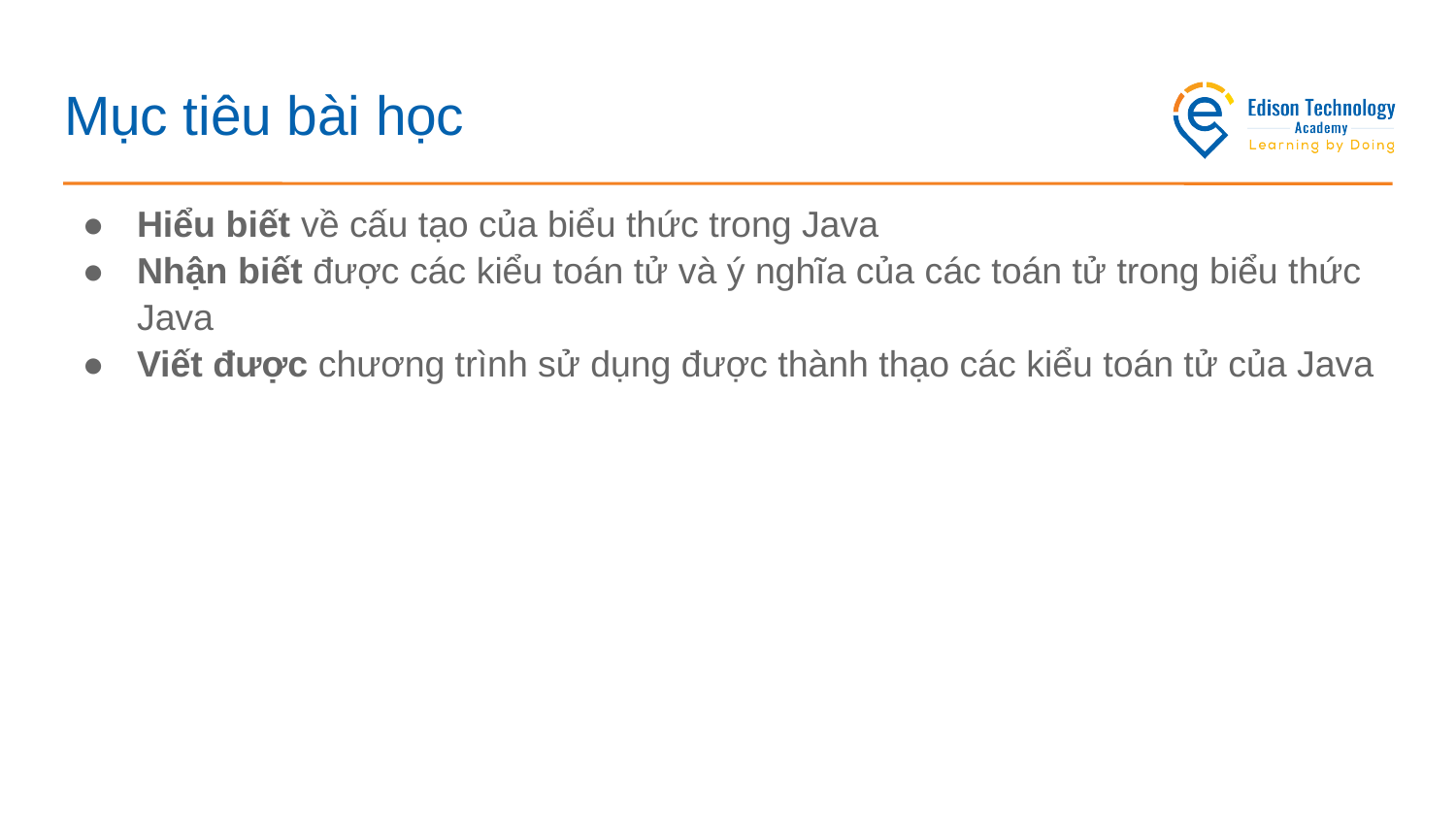

# Mục tiêu bài học
Hiểu biết về cấu tạo của biểu thức trong Java
Nhận biết được các kiểu toán tử và ý nghĩa của các toán tử trong biểu thức Java
Viết được chương trình sử dụng được thành thạo các kiểu toán tử của Java